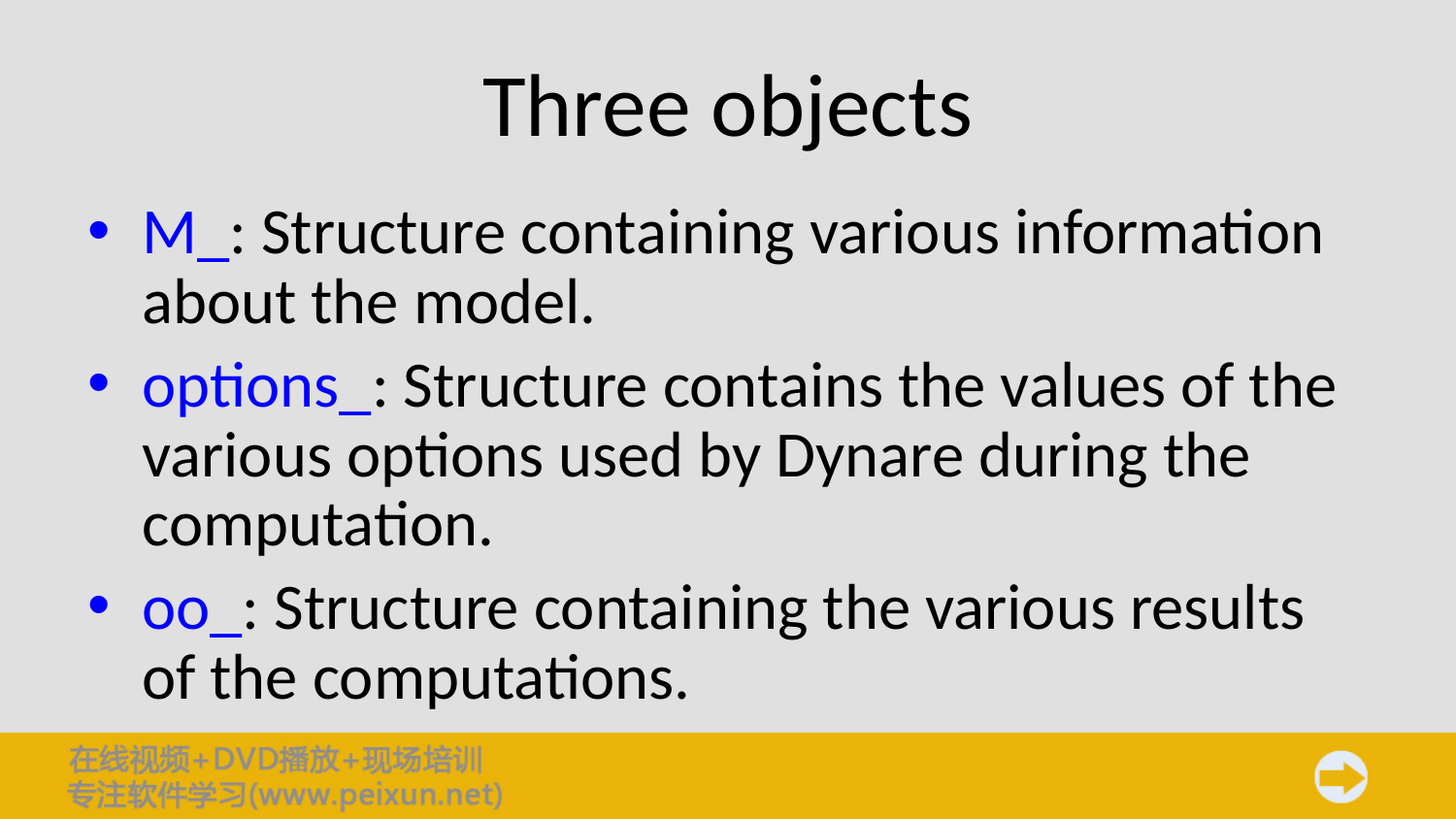

# Three objects
M_: Structure containing various information about the model.
options_: Structure contains the values of the various options used by Dynare during the computation.
oo_: Structure containing the various results of the computations.